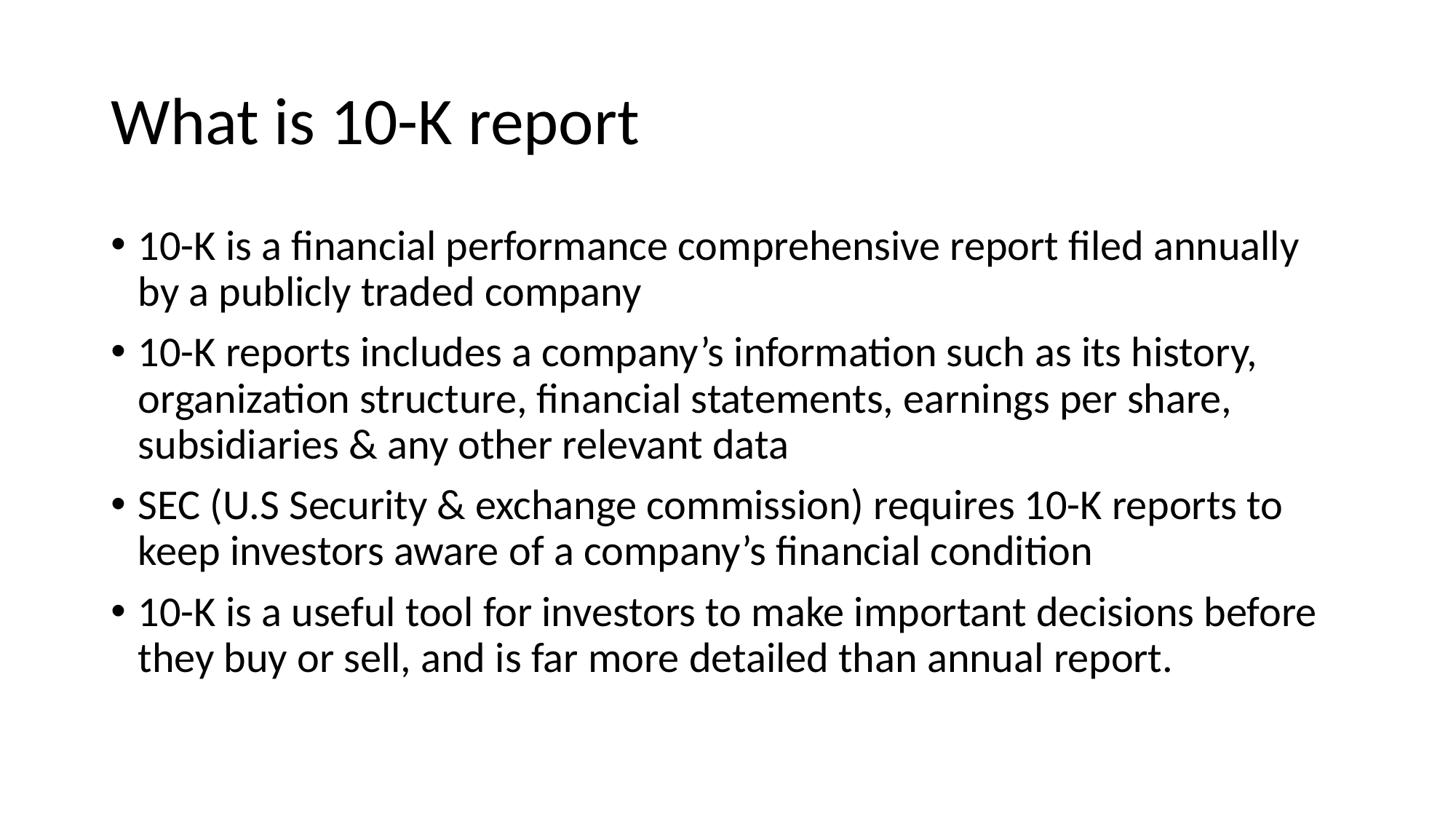

# What is 10-K report
10-K is a financial performance comprehensive report filed annually by a publicly traded company
10-K reports includes a company’s information such as its history, organization structure, financial statements, earnings per share, subsidiaries & any other relevant data
SEC (U.S Security & exchange commission) requires 10-K reports to keep investors aware of a company’s financial condition
10-K is a useful tool for investors to make important decisions before they buy or sell, and is far more detailed than annual report.